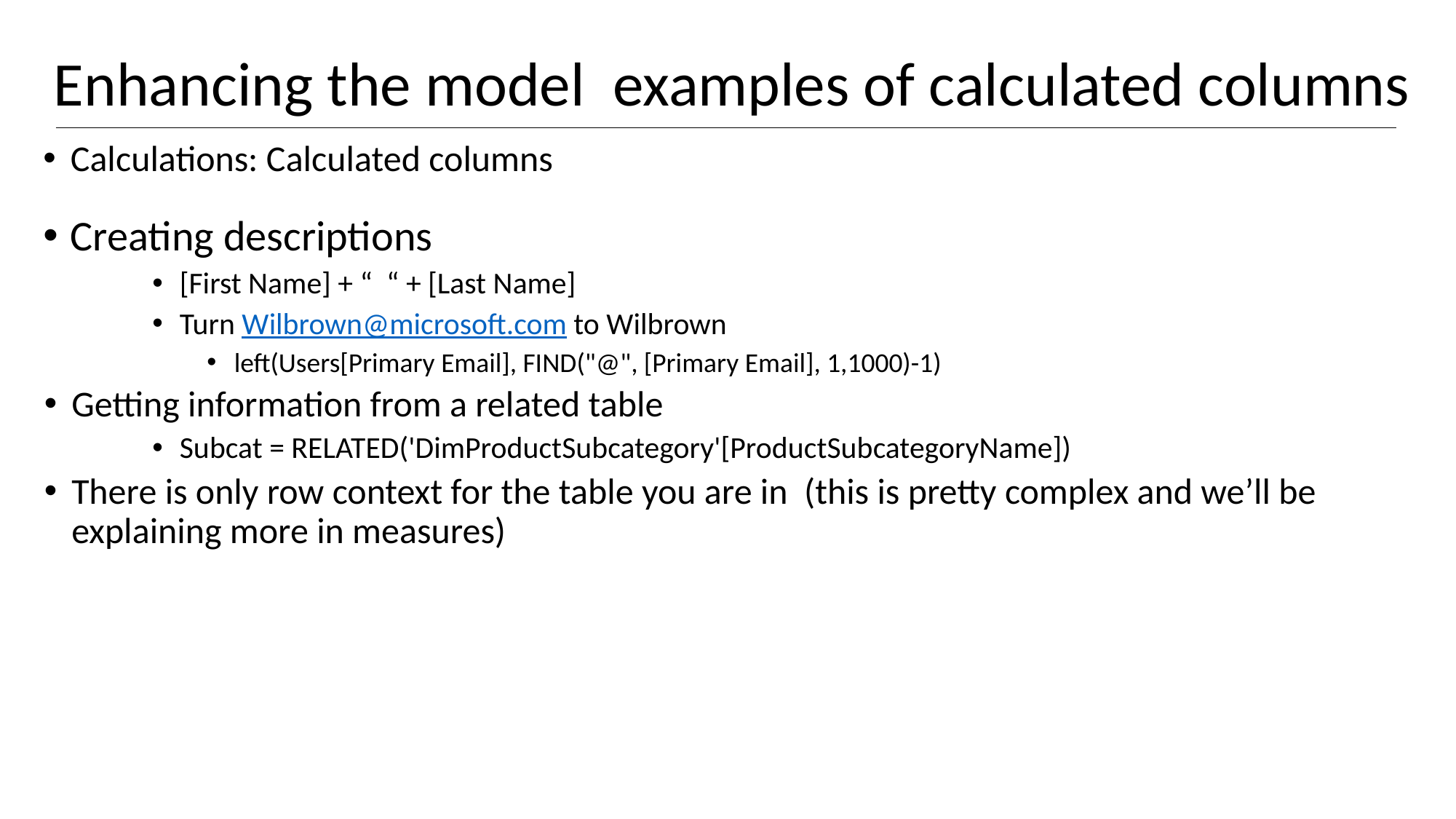

# Enhancing the model  examples of calculated columns
Calculations: Calculated columns
Creating descriptions
[First Name] + “  “ + [Last Name]
Turn Wilbrown@microsoft.com to Wilbrown
left(Users[Primary Email], FIND("@", [Primary Email], 1,1000)-1)
Getting information from a related table
Subcat = RELATED('DimProductSubcategory'[ProductSubcategoryName])
There is only row context for the table you are in  (this is pretty complex and we’ll be explaining more in measures)